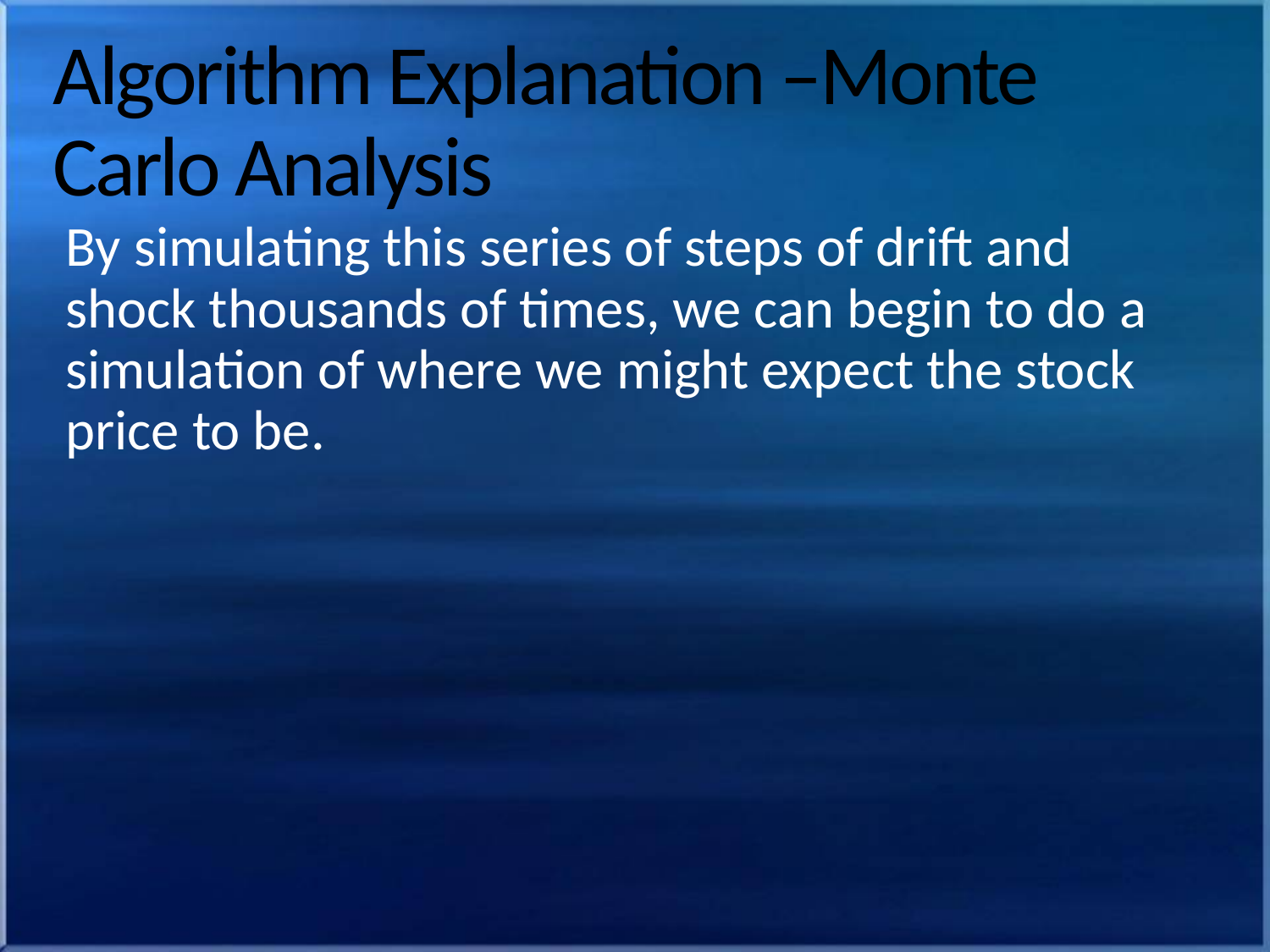

# Algorithm Explanation –Monte Carlo Analysis
By simulating this series of steps of drift and shock thousands of times, we can begin to do a simulation of where we might expect the stock price to be.